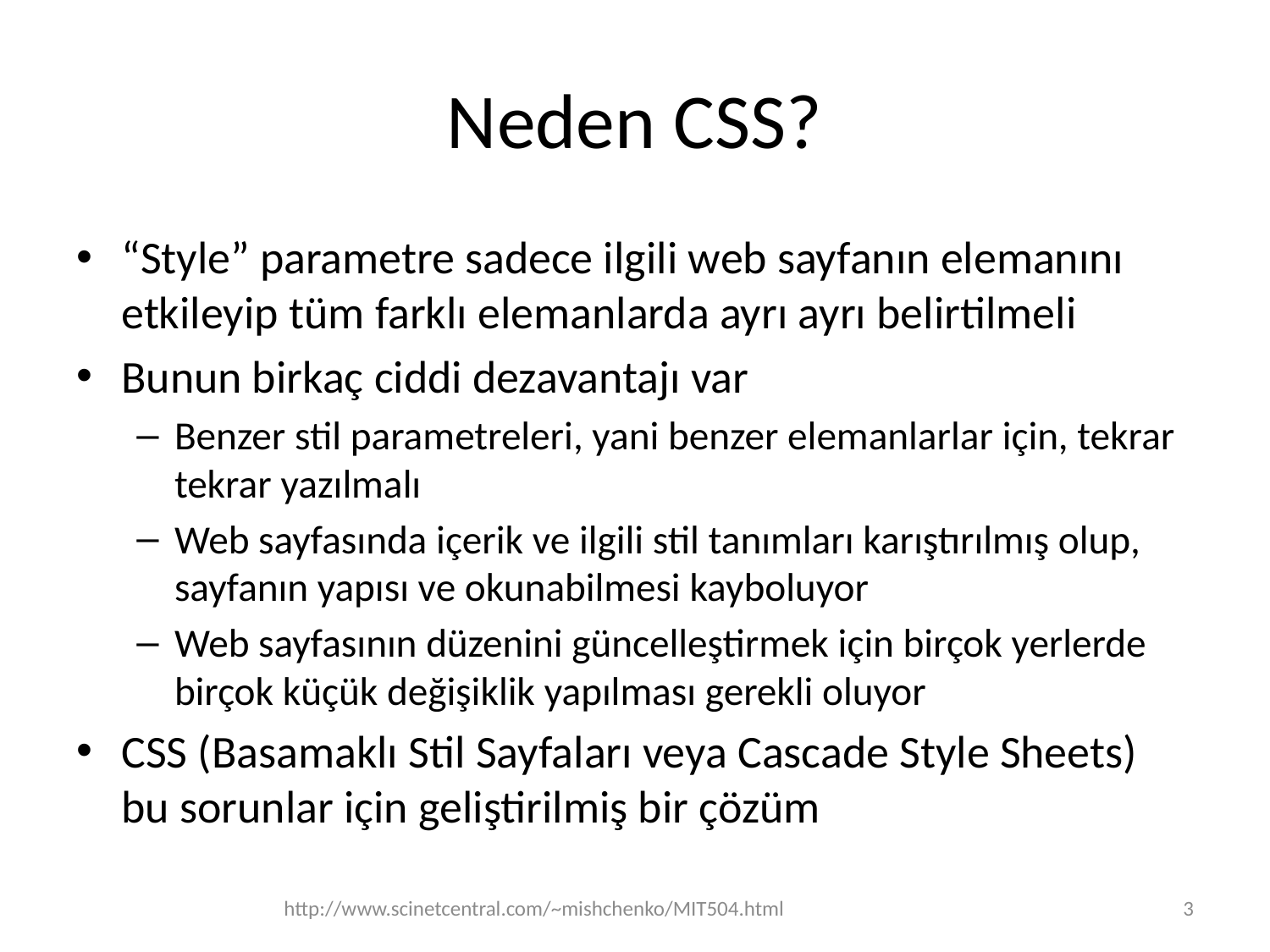

# Neden CSS?
“Style” parametre sadece ilgili web sayfanın elemanını etkileyip tüm farklı elemanlarda ayrı ayrı belirtilmeli
Bunun birkaç ciddi dezavantajı var
Benzer stil parametreleri, yani benzer elemanlarlar için, tekrar tekrar yazılmalı
Web sayfasında içerik ve ilgili stil tanımları karıştırılmış olup, sayfanın yapısı ve okunabilmesi kayboluyor
Web sayfasının düzenini güncelleştirmek için birçok yerlerde birçok küçük değişiklik yapılması gerekli oluyor
CSS (Basamaklı Stil Sayfaları veya Cascade Style Sheets) bu sorunlar için geliştirilmiş bir çözüm

http://www.scinetcentral.com/~mishchenko/MIT504.html
3